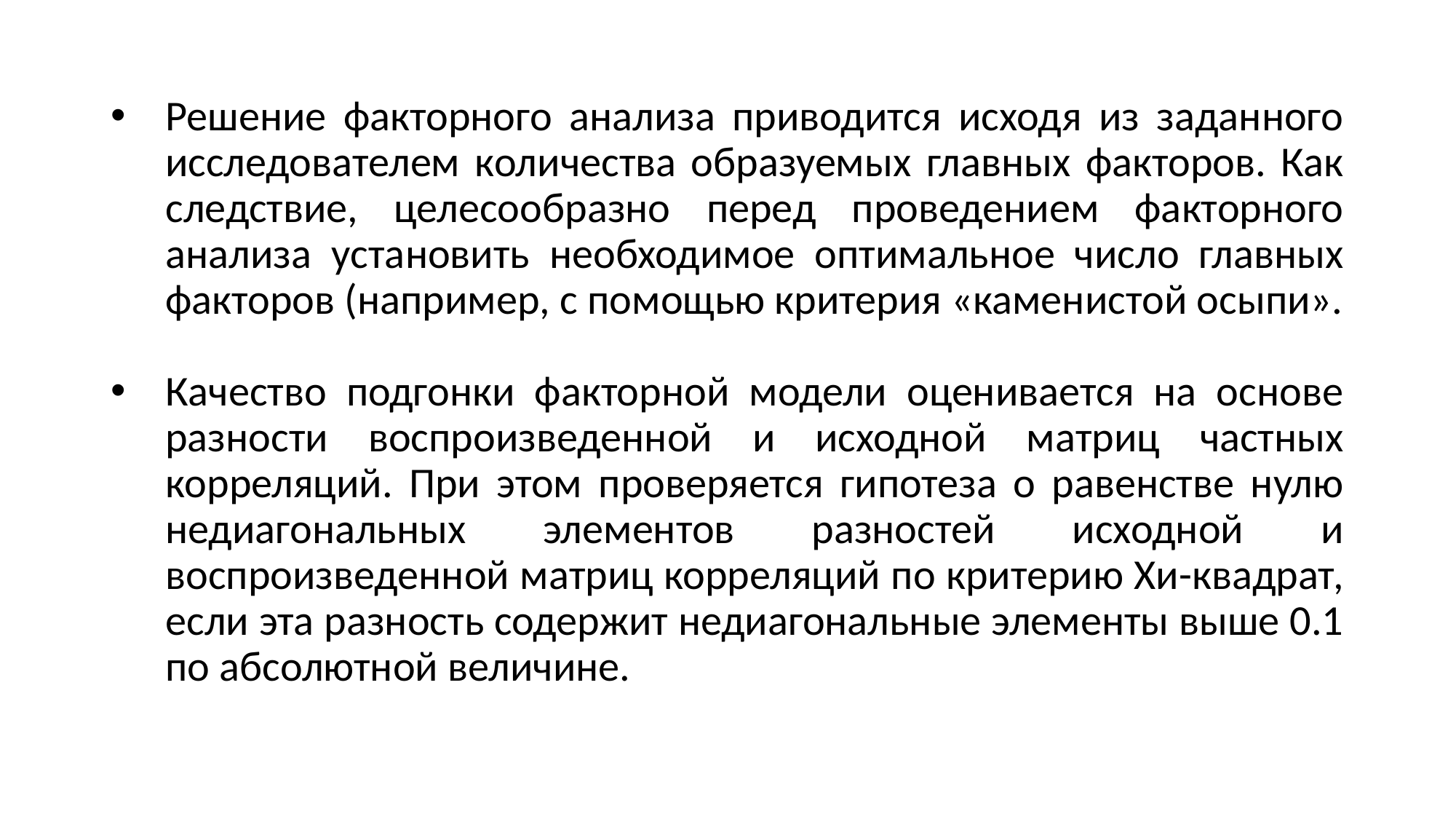

Решение факторного анализа приводится исходя из заданного исследователем количества образуемых главных факторов. Как следствие, целесообразно перед проведением факторного анализа установить необходимое оптимальное число главных факторов (например, с помощью критерия «каменистой осыпи».

Качество подгонки факторной модели оценивается на основе разности воспроизведенной и исходной матриц частных корреляций. При этом проверяется гипотеза о равенстве нулю недиагональных элементов разностей исходной и воспроизведенной матриц корреляций по критерию Хи-квадрат, если эта разность содержит недиагональные элементы выше 0.1 по абсолютной величине.